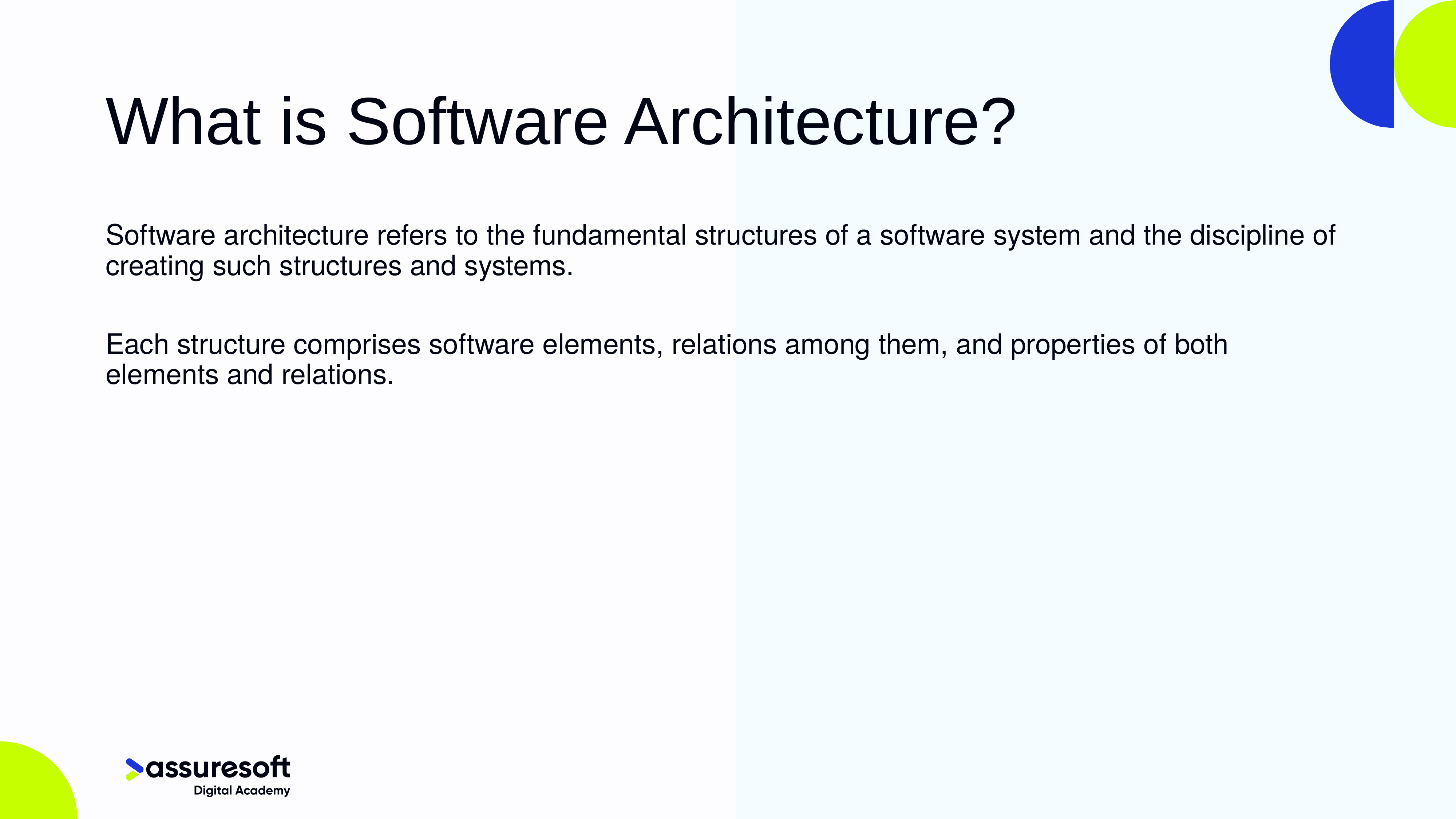

# What is Software Architecture?
Software architecture refers to the fundamental structures of a software system and the discipline of creating such structures and systems.

Each structure comprises software elements, relations among them, and properties of both elements and relations.